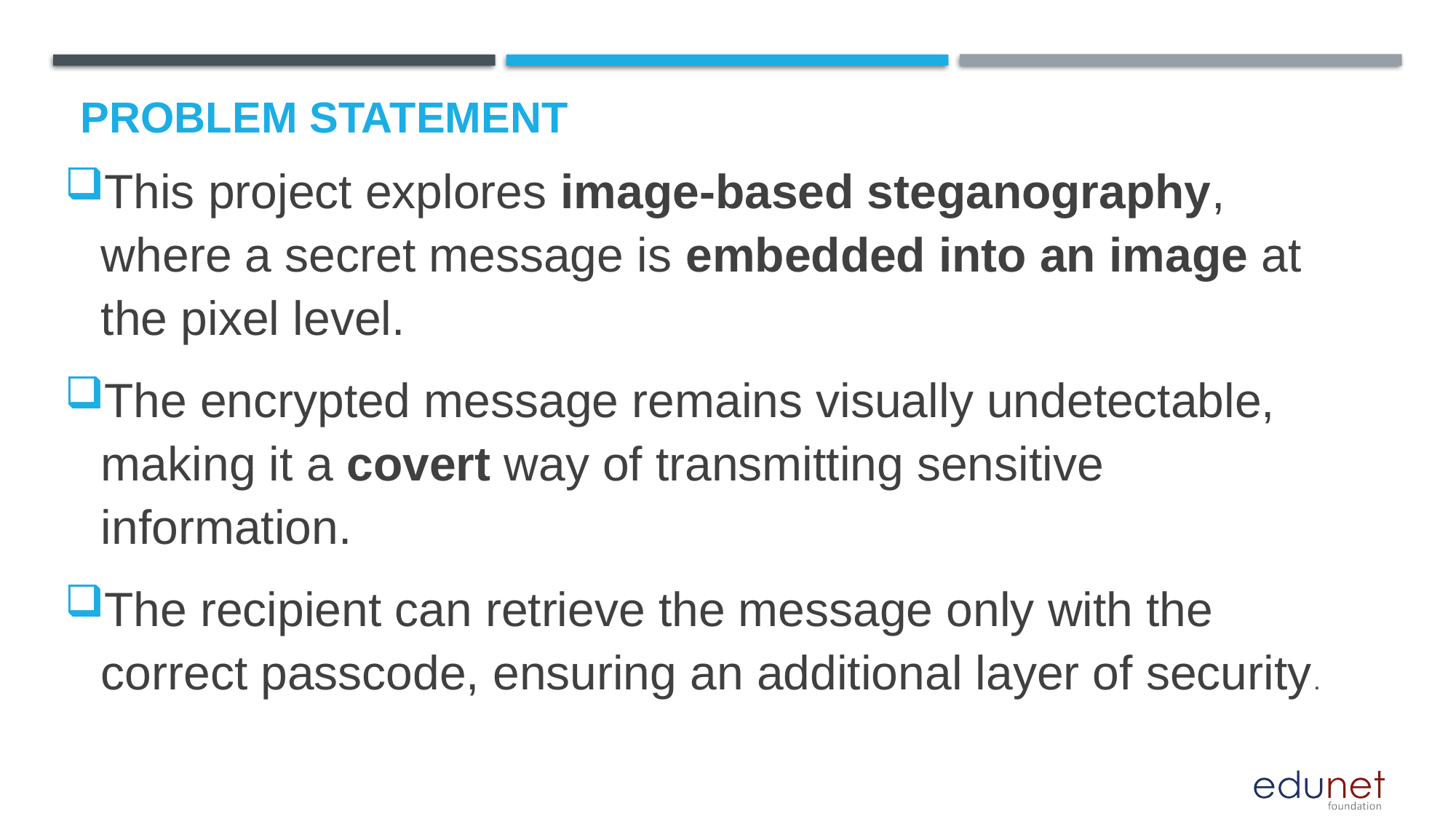

# Problem Statement
This project explores image-based steganography, where a secret message is embedded into an image at the pixel level.
The encrypted message remains visually undetectable, making it a covert way of transmitting sensitive information.
The recipient can retrieve the message only with the correct passcode, ensuring an additional layer of security.